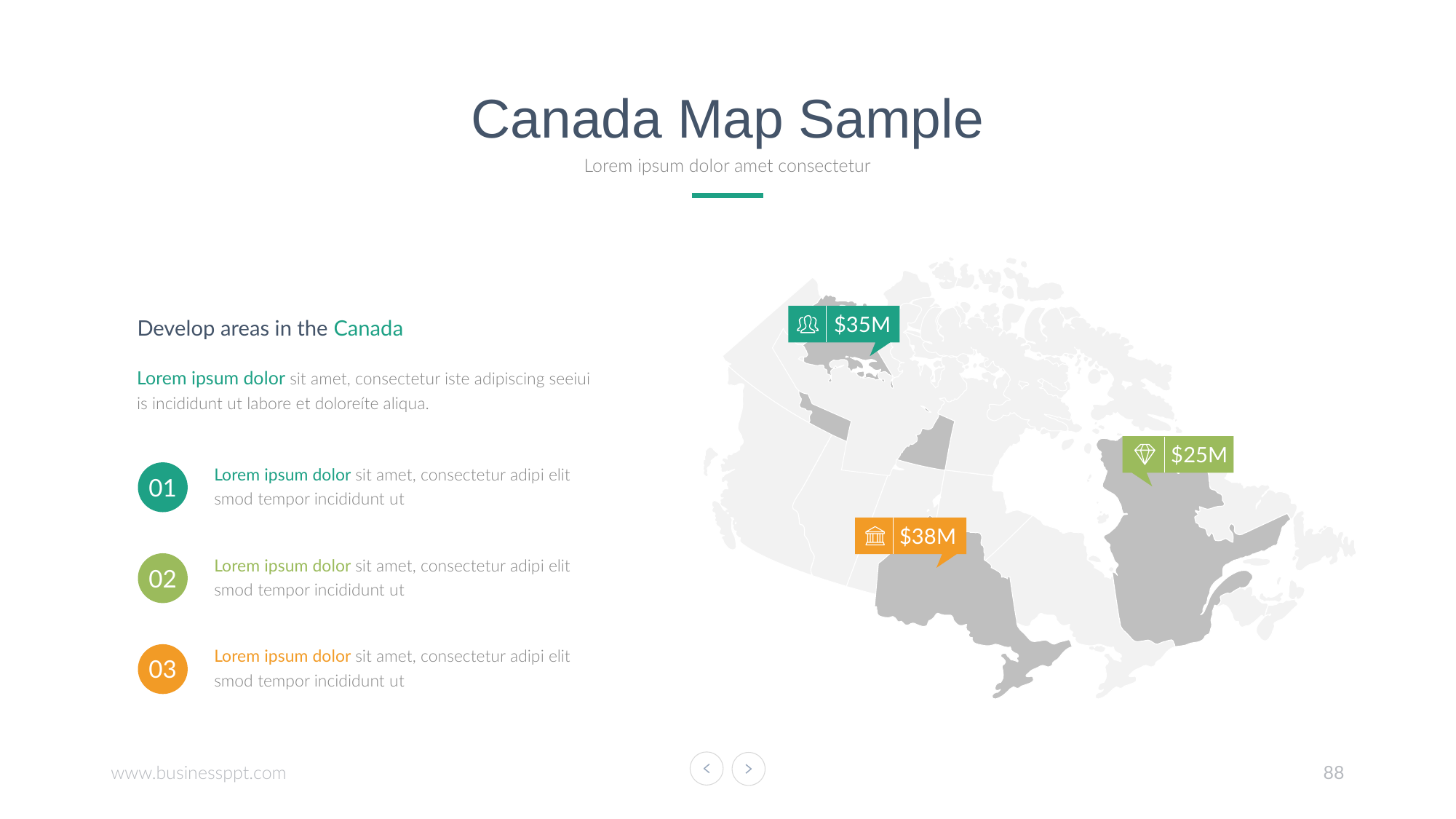

Canada Map Sample
Lorem ipsum dolor amet consectetur

$35M

Develop areas in the Canada
Lorem ipsum dolor sit amet, consectetur iste adipiscing seeiui
is incididunt ut labore et doloreíte aliqua.
$25M

Lorem ipsum dolor sit amet, consectetur adipi elit
smod tempor incididunt ut

01
Lorem ipsum dolor sit amet, consectetur adipi elit
smod tempor incididunt ut

02
Lorem ipsum dolor sit amet, consectetur adipi elit
smod tempor incididunt ut

03
$38M

www.businessppt.com
88